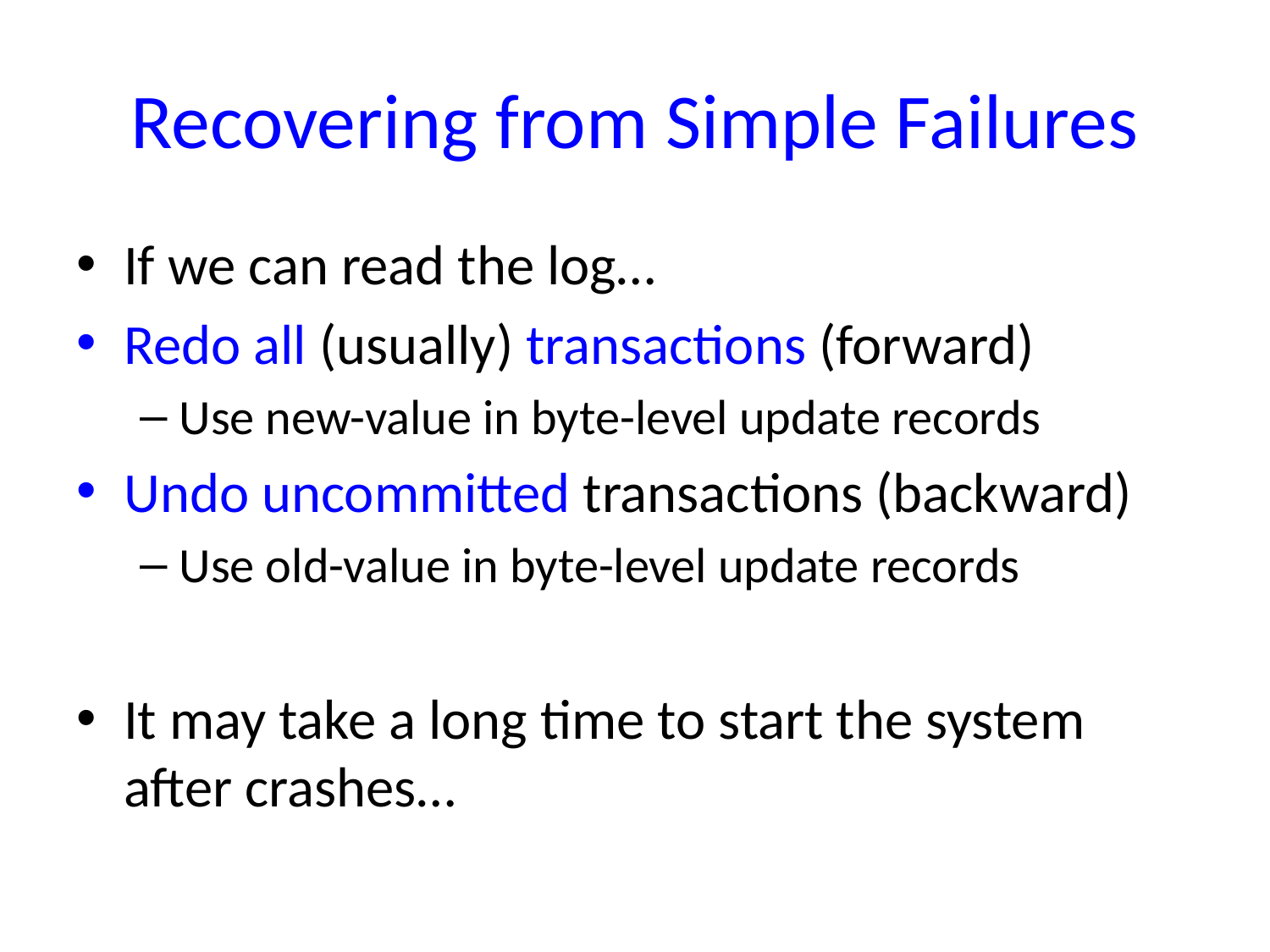

# Recovering from Simple Failures
If we can read the log…
Redo all (usually) transactions (forward)
Use new-value in byte-level update records
Undo uncommitted transactions (backward)
Use old-value in byte-level update records

It may take a long time to start the system after crashes…